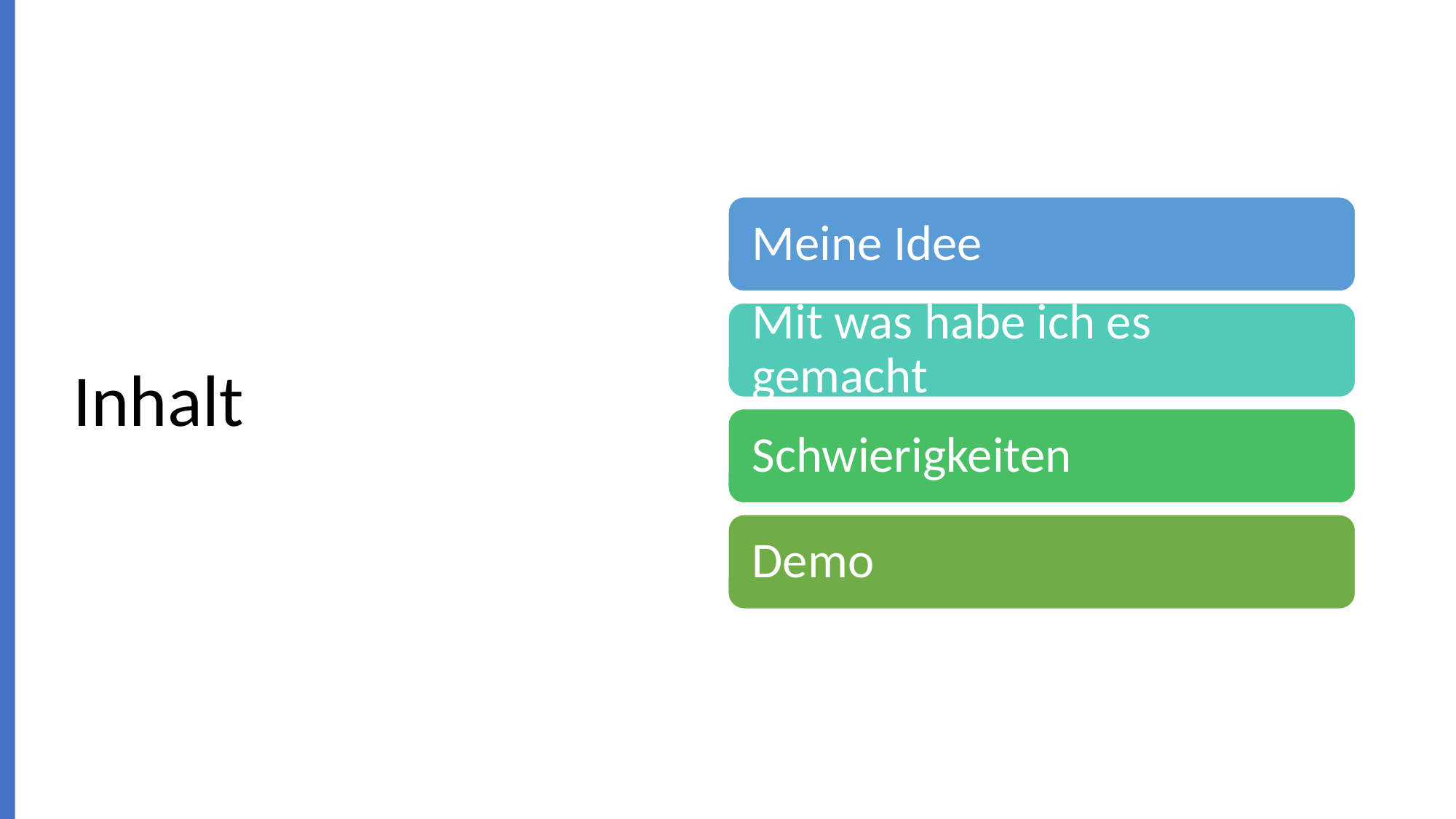

# Inhalt
Meine Idee
Mit was habe ich es gemacht
Schwierigkeiten
Demo